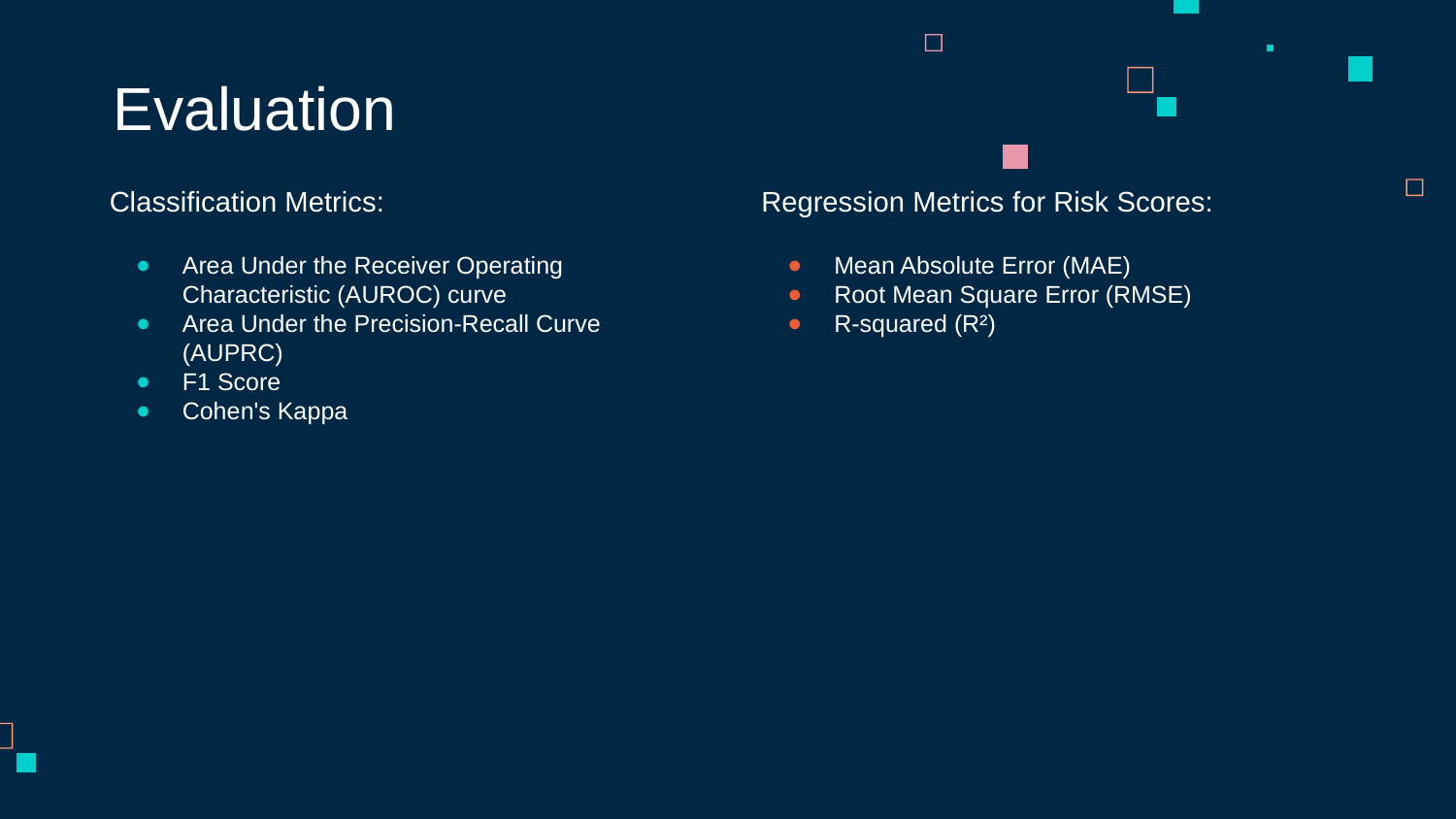

# Evaluation
Classification Metrics:
Area Under the Receiver Operating Characteristic (AUROC) curve
Area Under the Precision-Recall Curve (AUPRC)
F1 Score
Cohen's Kappa

Regression Metrics for Risk Scores:
Mean Absolute Error (MAE)
Root Mean Square Error (RMSE)
R-squared (R²)